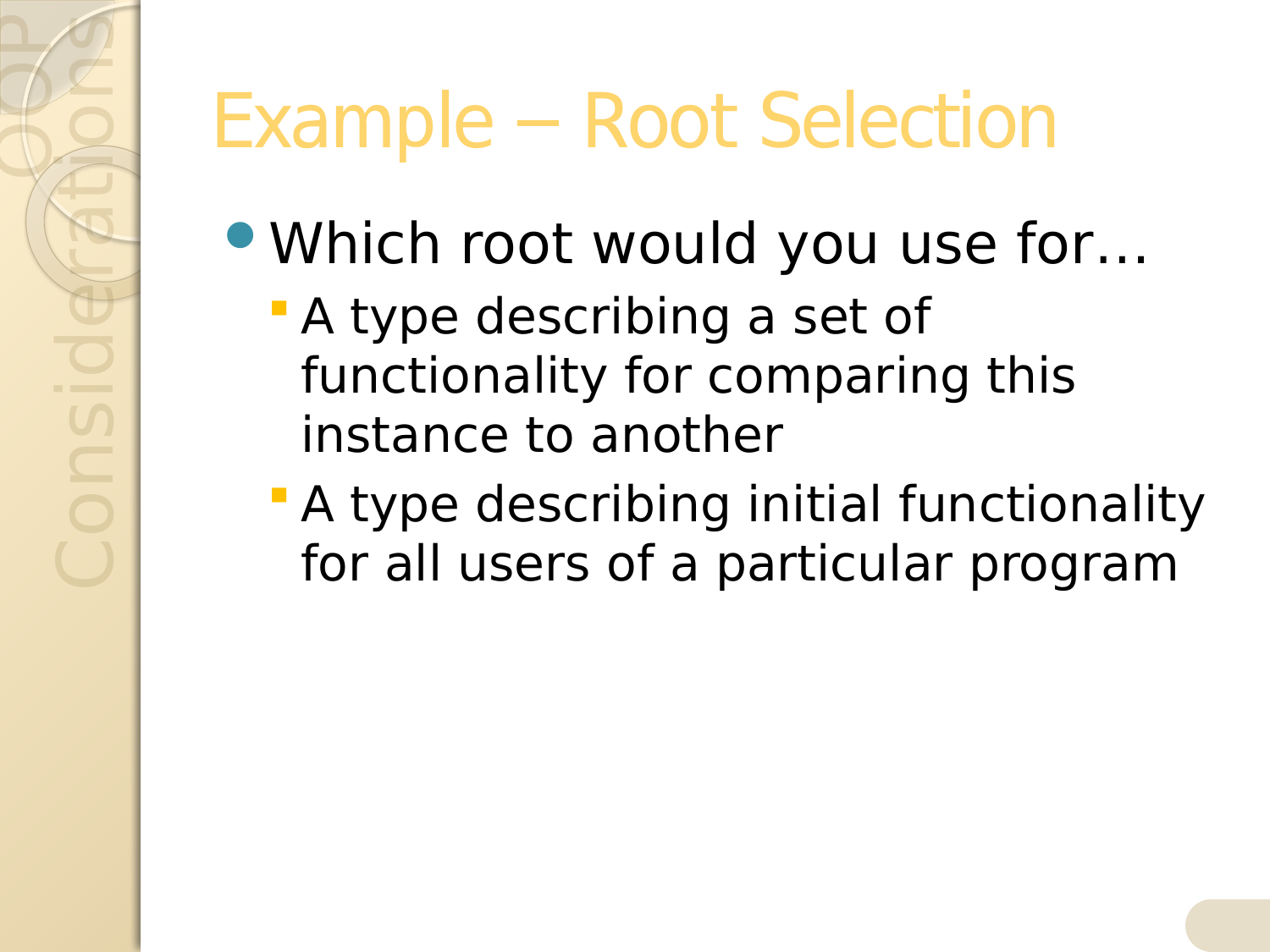

# Example – Root Selection
Which root would you use for…
A type describing a set of functionality for comparing this instance to another
A type describing initial functionality for all users of a particular program